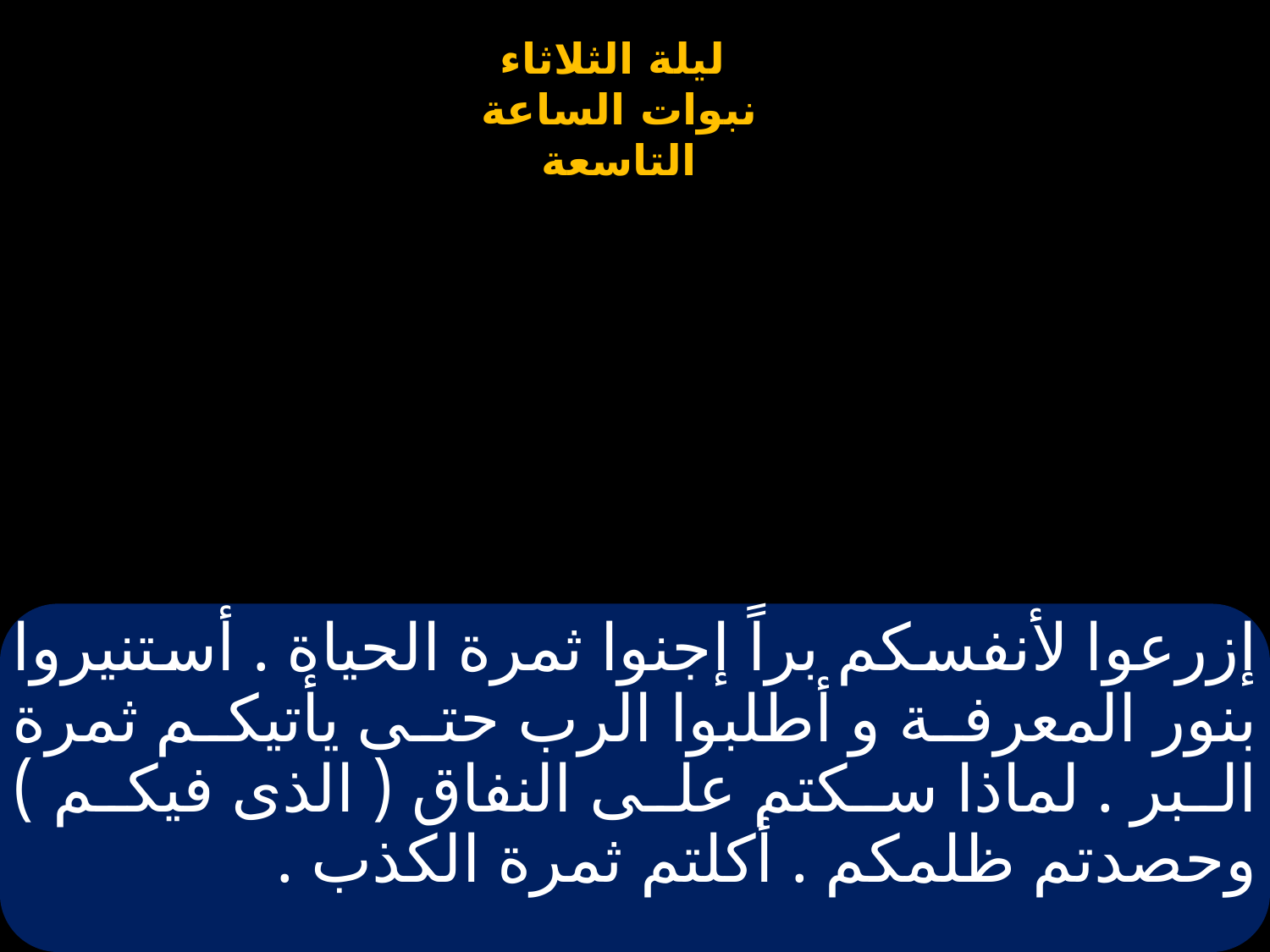

# إزرعوا لأنفسكم براً إجنوا ثمرة الحياة . أستنيروا بنور المعرفة و أطلبوا الرب حتى يأتيكم ثمرة البر . لماذا سكتم على النفاق ( الذى فيكم ) وحصدتم ظلمكم . أكلتم ثمرة الكذب .